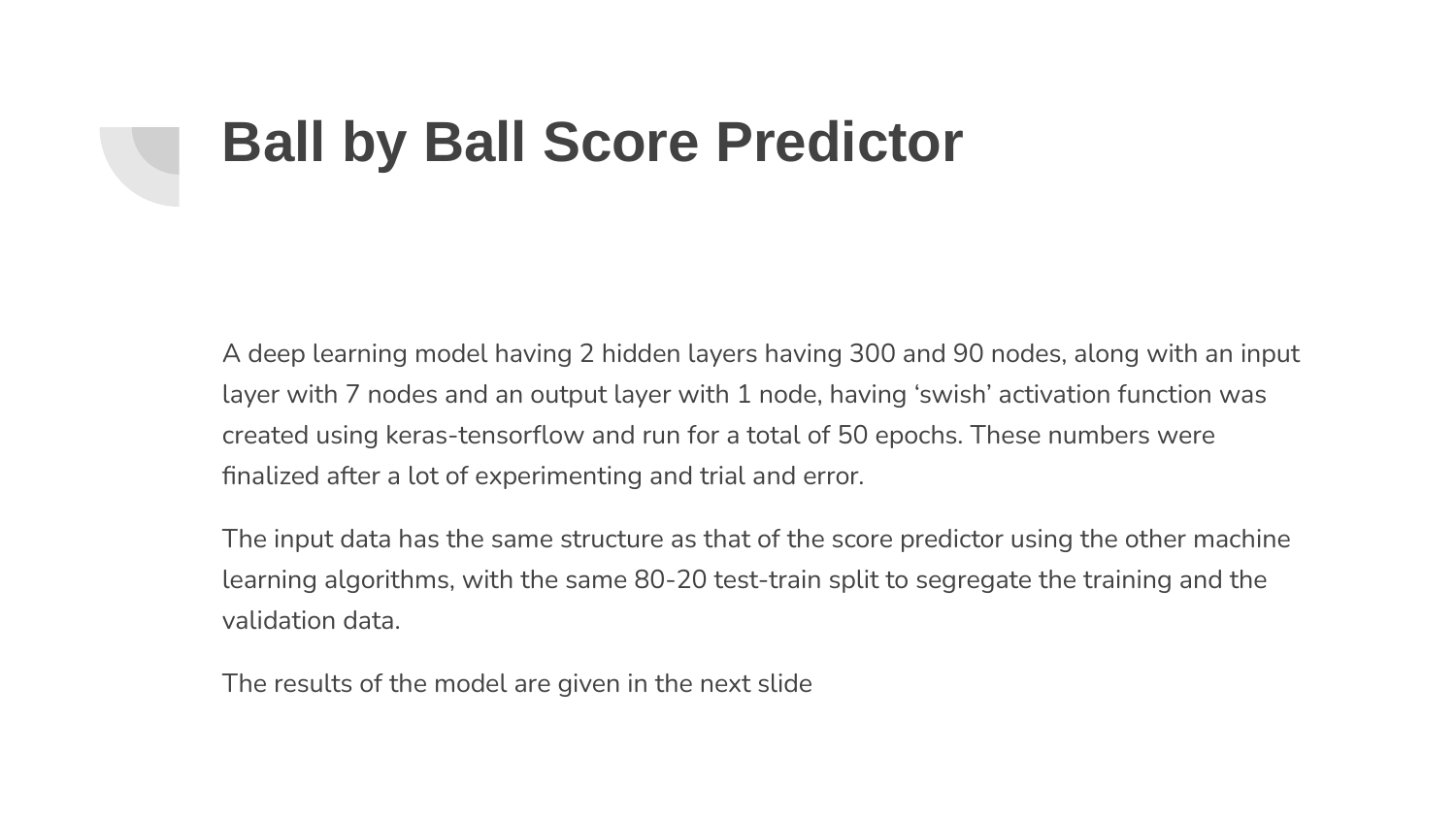

# Ball by Ball Score Predictor
A deep learning model having 2 hidden layers having 300 and 90 nodes, along with an input layer with 7 nodes and an output layer with 1 node, having ‘swish’ activation function was created using keras-tensorflow and run for a total of 50 epochs. These numbers were finalized after a lot of experimenting and trial and error.
The input data has the same structure as that of the score predictor using the other machine learning algorithms, with the same 80-20 test-train split to segregate the training and the validation data.
The results of the model are given in the next slide